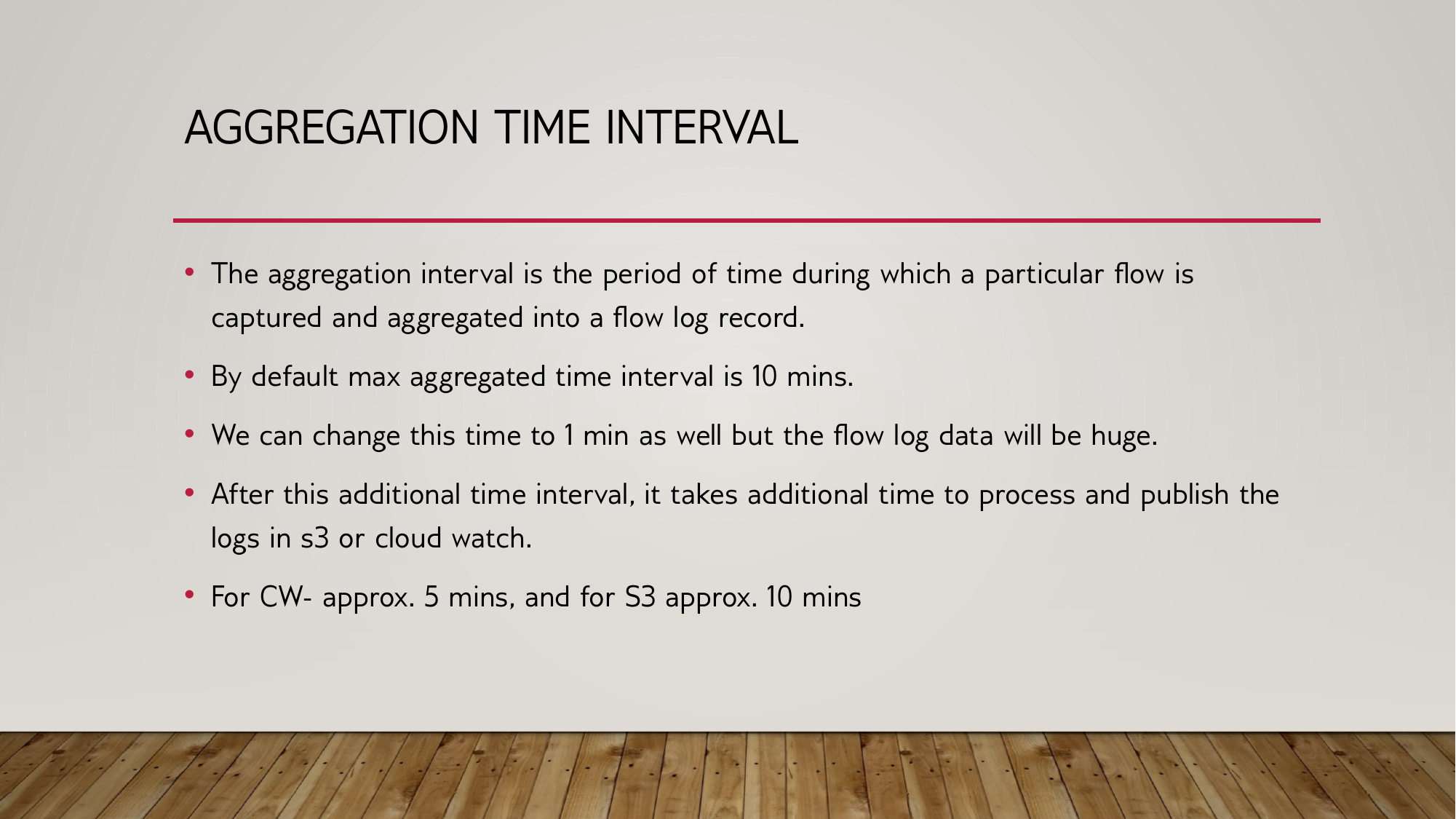

# Aggregation time interval
The aggregation interval is the period of time during which a particular flow is captured and aggregated into a flow log record.
By default max aggregated time interval is 10 mins.
We can change this time to 1 min as well but the flow log data will be huge.
After this additional time interval, it takes additional time to process and publish the logs in s3 or cloud watch.
For CW- approx. 5 mins, and for S3 approx. 10 mins